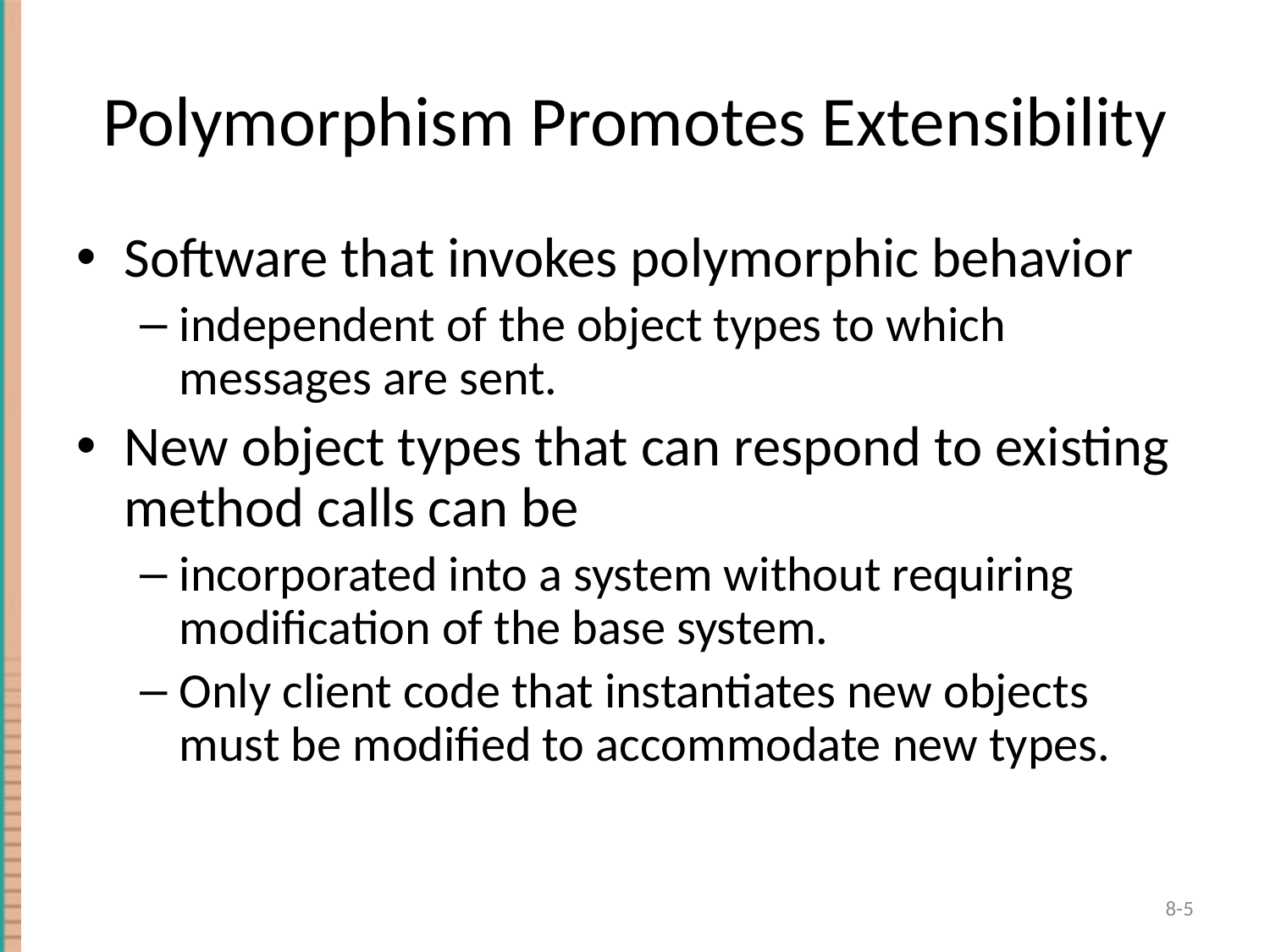

# Polymorphism Promotes Extensibility
Software that invokes polymorphic behavior
independent of the object types to which messages are sent.
New object types that can respond to existing method calls can be
incorporated into a system without requiring modification of the base system.
Only client code that instantiates new objects must be modified to accommodate new types.
5